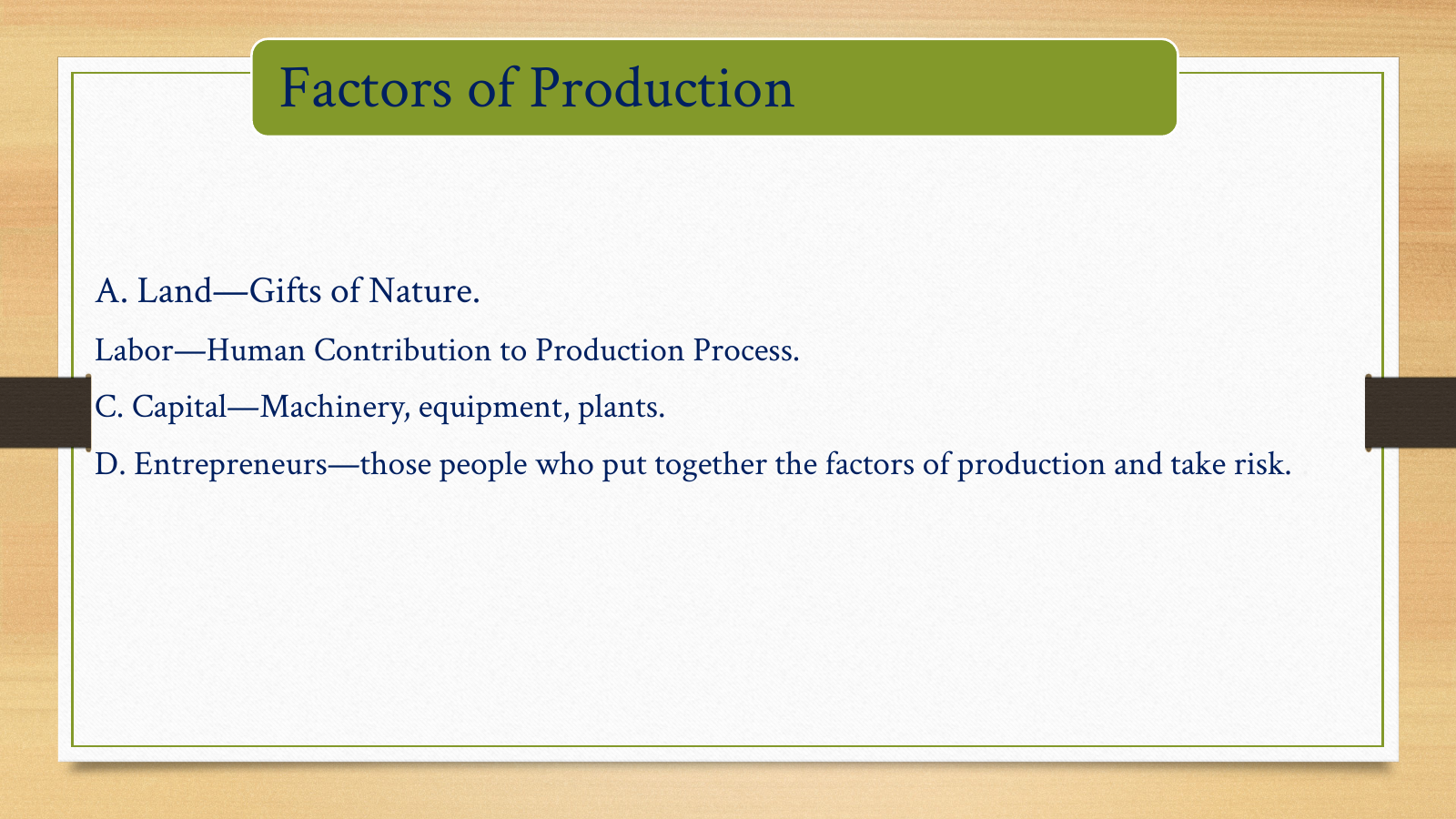

Factors of Production
A. Land—Gifts of Nature.
Labor—Human Contribution to Production Process.
C. Capital—Machinery, equipment, plants.
D. Entrepreneurs—those people who put together the factors of production and take risk. .
Dr. Dowlah/Fall2016